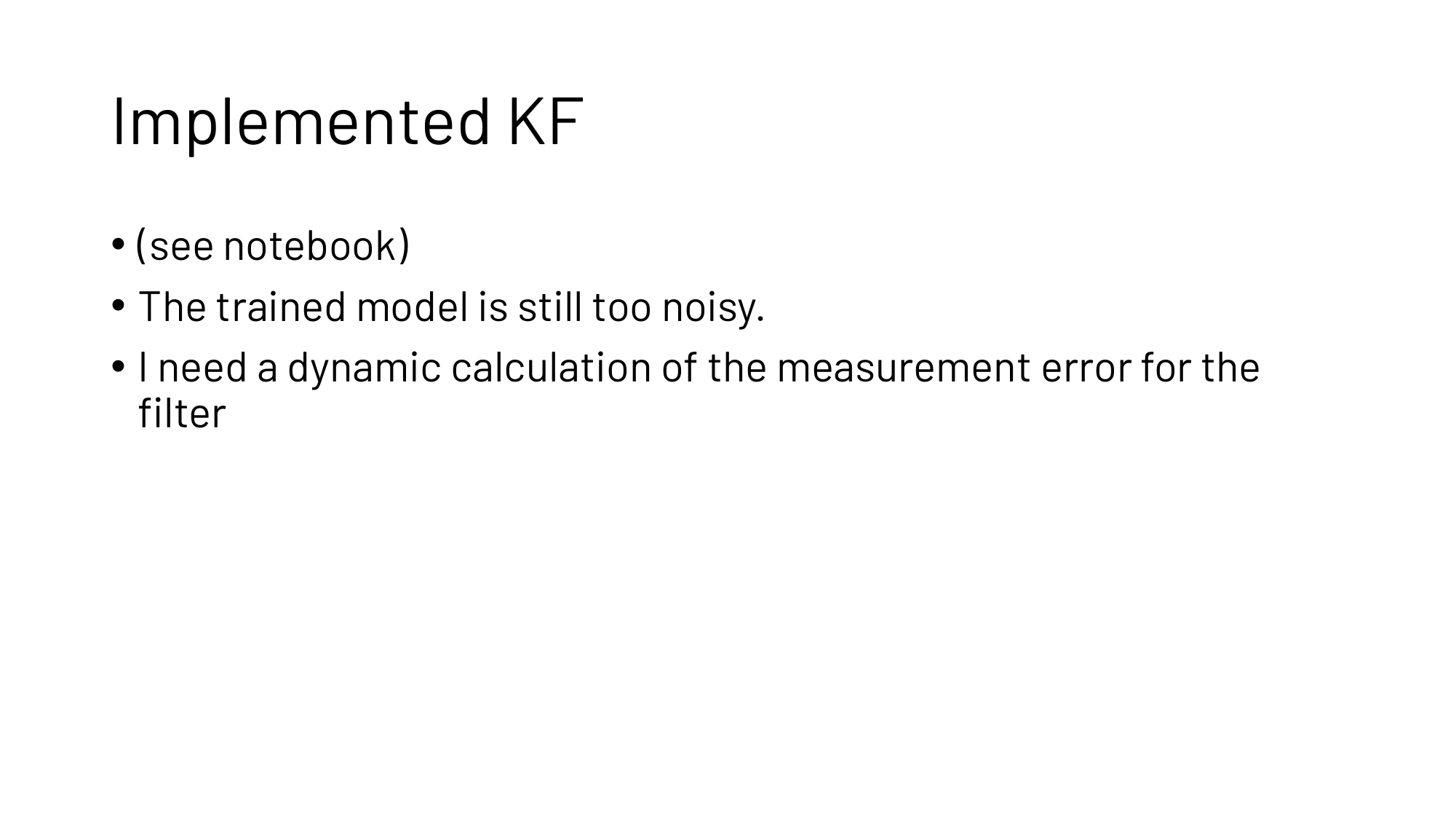

# Implemented KF
(see notebook)
The trained model is still too noisy.
I need a dynamic calculation of the measurement error for the filter